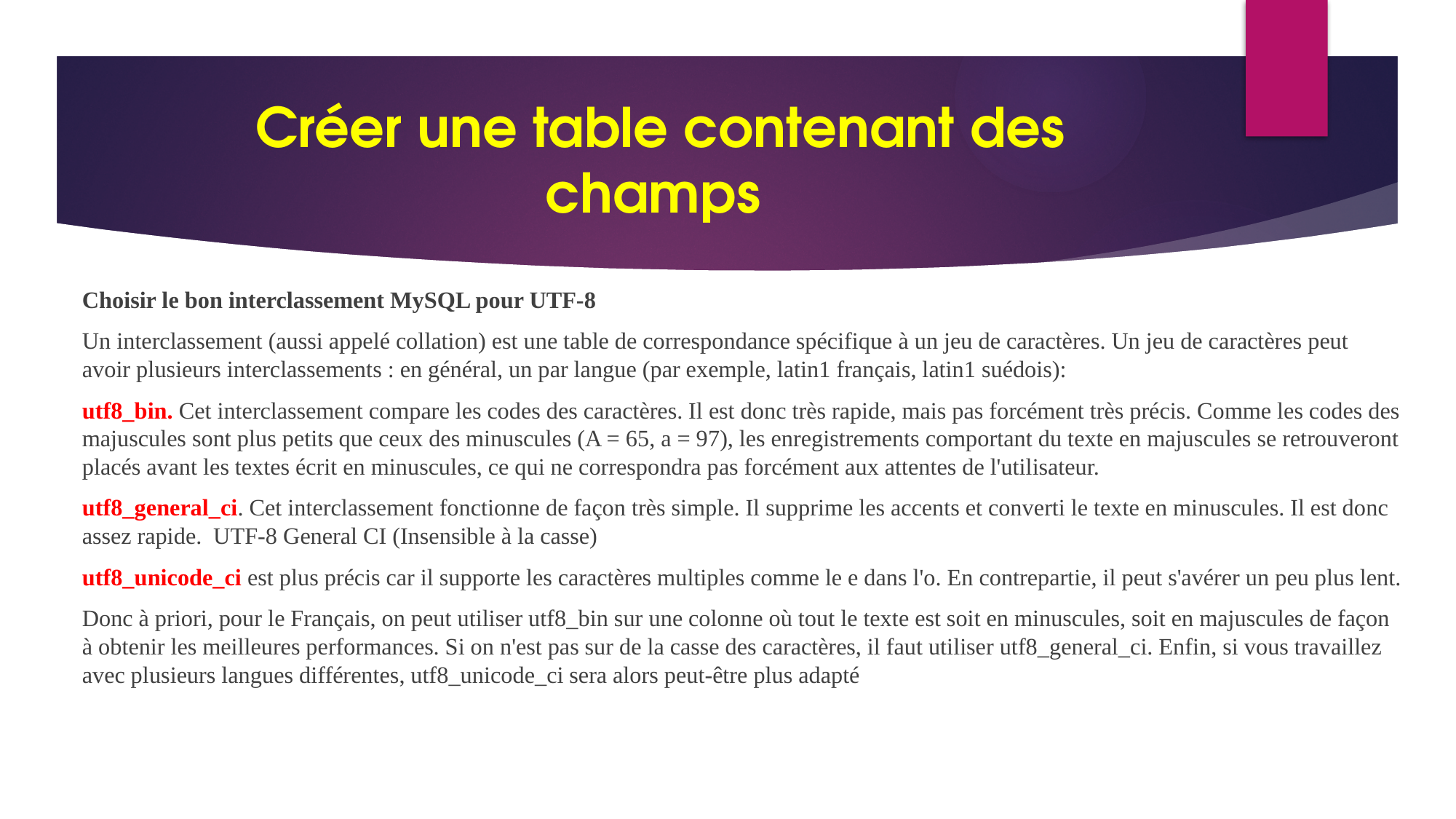

# Créer une table contenant des champs
Choisir le bon interclassement MySQL pour UTF-8
Un interclassement (aussi appelé collation) est une table de correspondance spécifique à un jeu de caractères. Un jeu de caractères peut avoir plusieurs interclassements : en général, un par langue (par exemple, latin1 français, latin1 suédois):
utf8_bin. Cet interclassement compare les codes des caractères. Il est donc très rapide, mais pas forcément très précis. Comme les codes des majuscules sont plus petits que ceux des minuscules (A = 65, a = 97), les enregistrements comportant du texte en majuscules se retrouveront placés avant les textes écrit en minuscules, ce qui ne correspondra pas forcément aux attentes de l'utilisateur.
utf8_general_ci. Cet interclassement fonctionne de façon très simple. Il supprime les accents et converti le texte en minuscules. Il est donc assez rapide.  UTF-8 General CI (Insensible à la casse)
utf8_unicode_ci est plus précis car il supporte les caractères multiples comme le e dans l'o. En contrepartie, il peut s'avérer un peu plus lent.
Donc à priori, pour le Français, on peut utiliser utf8_bin sur une colonne où tout le texte est soit en minuscules, soit en majuscules de façon à obtenir les meilleures performances. Si on n'est pas sur de la casse des caractères, il faut utiliser utf8_general_ci. Enfin, si vous travaillez avec plusieurs langues différentes, utf8_unicode_ci sera alors peut-être plus adapté